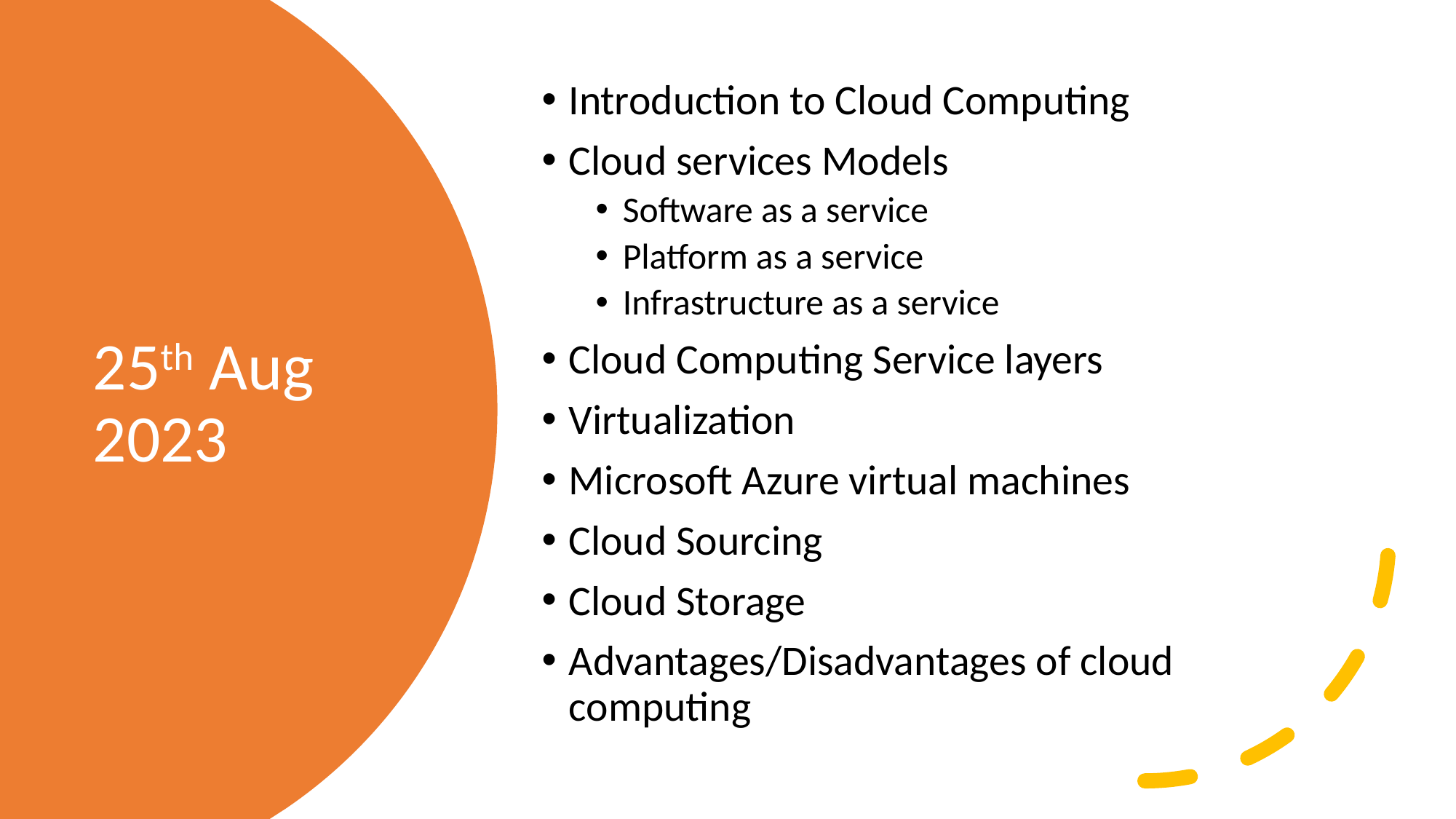

Introduction to Cloud Computing
Cloud services Models
Software as a service
Platform as a service
Infrastructure as a service
Cloud Computing Service layers
Virtualization
Microsoft Azure virtual machines
Cloud Sourcing
Cloud Storage
Advantages/Disadvantages of cloud computing
# 25th Aug 2023